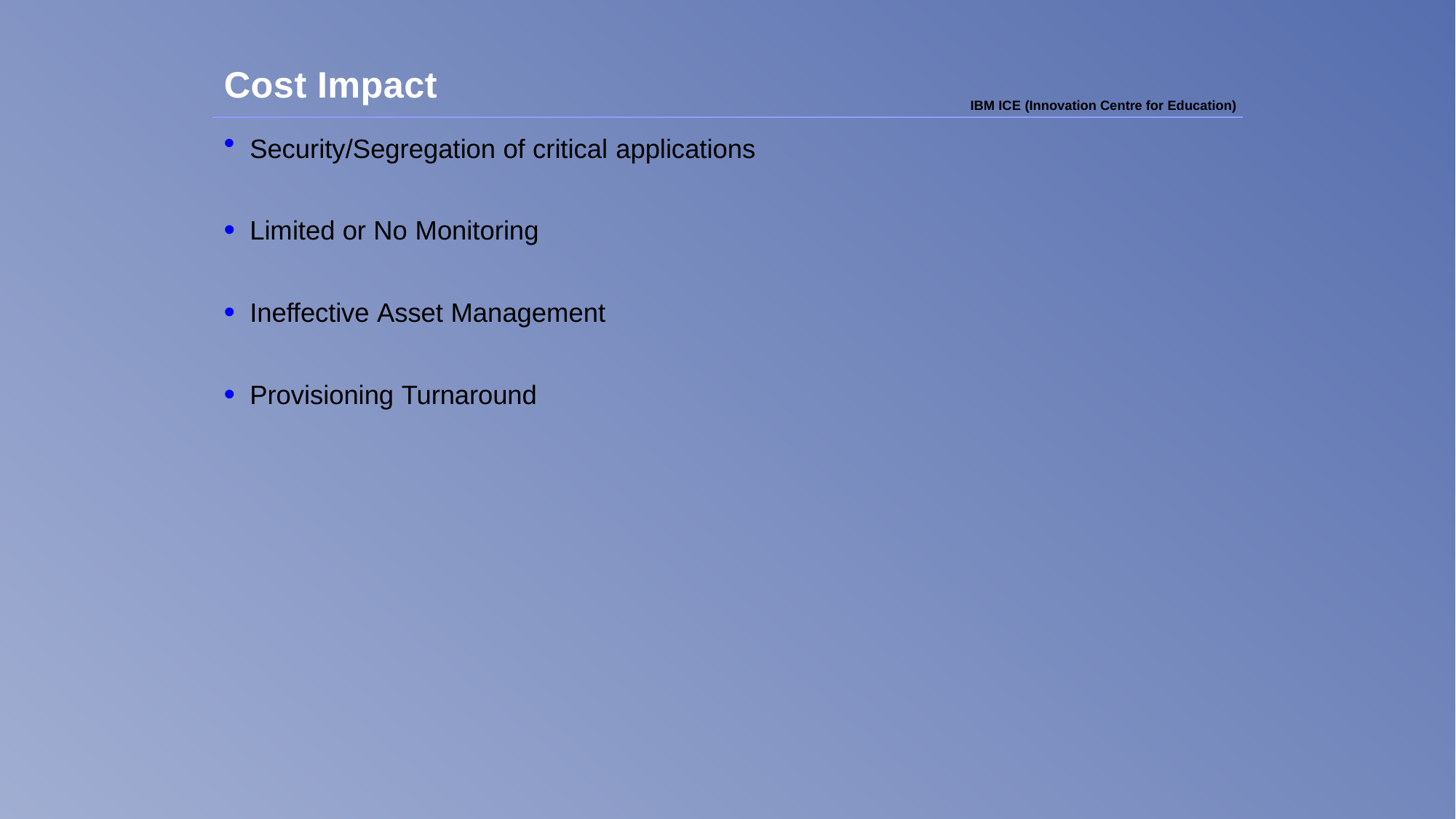

# Cost Impact
IBM ICE (Innovation Centre for Education)

Security/Segregation of critical applications

Limited or No Monitoring

Ineffective Asset Management

Provisioning Turnaround